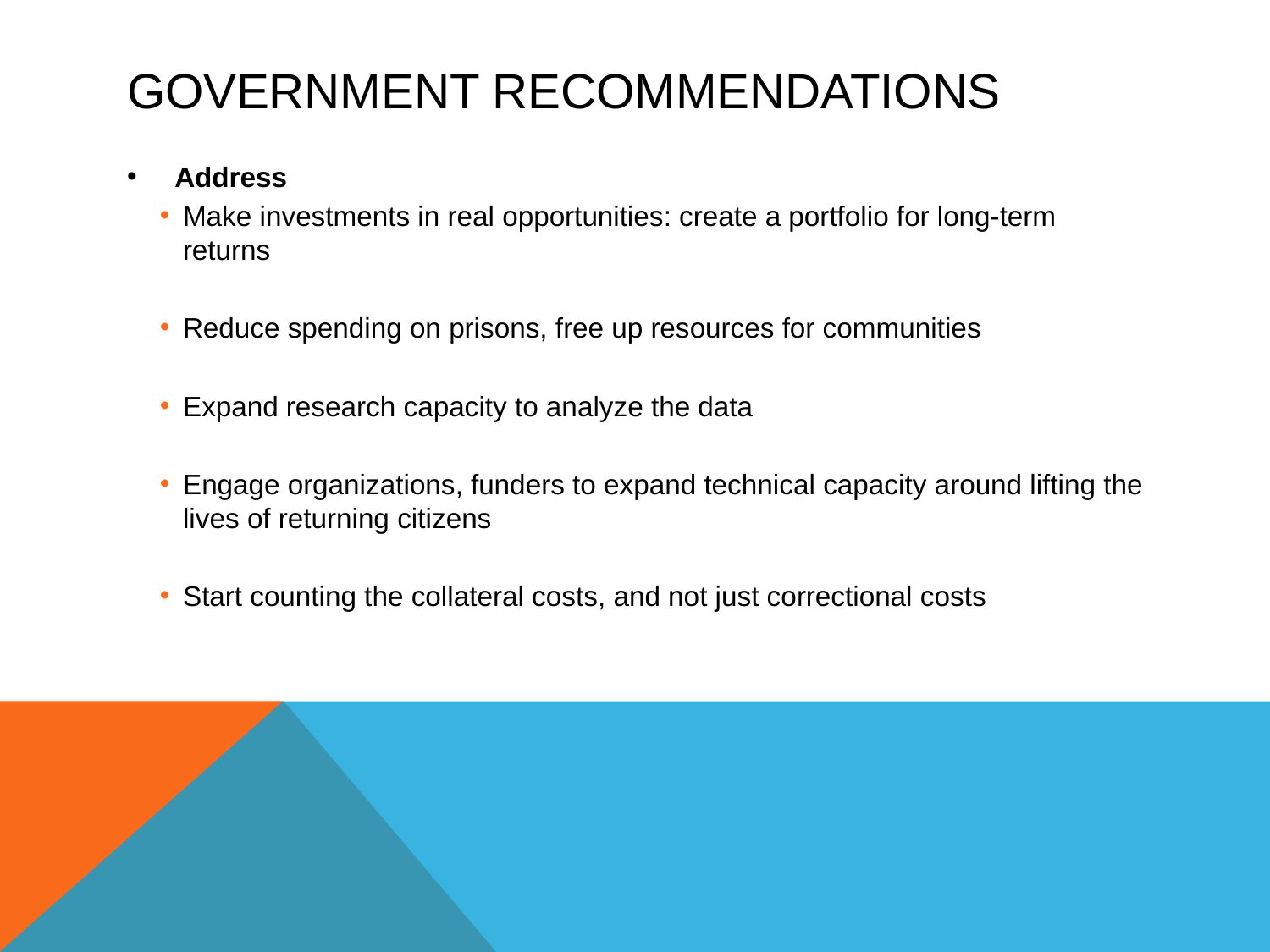

# GOVERNMENT RECOMMENDATIONS
Address
Make investments in real opportunities: create a portfolio for long-term returns

Reduce spending on prisons, free up resources for communities

Expand research capacity to analyze the data

Engage organizations, funders to expand technical capacity around lifting the lives of returning citizens

Start counting the collateral costs, and not just correctional costs